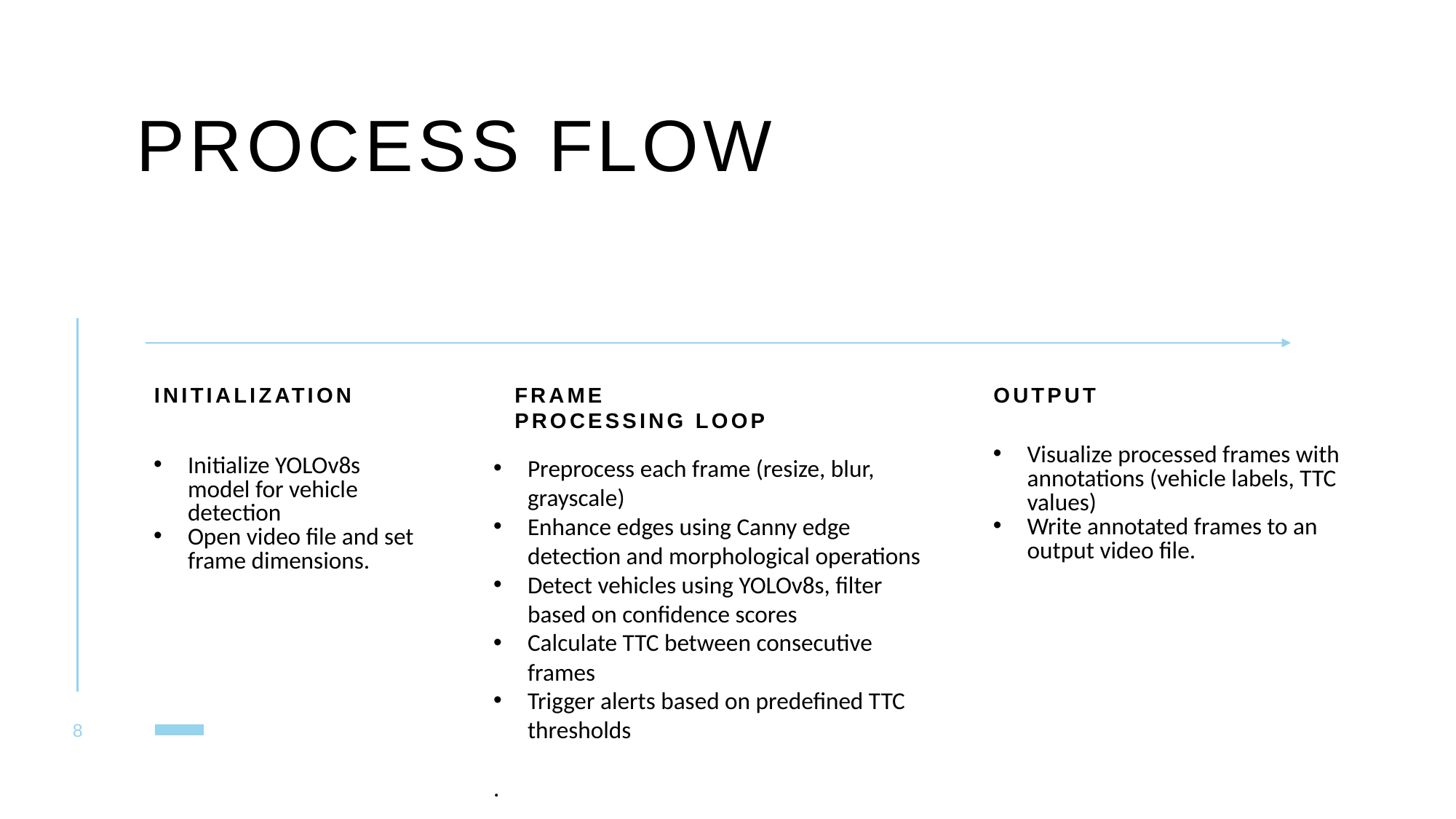

# Process flow

Initialization
Frame Processing Loop
Output
Visualize processed frames with annotations (vehicle labels, TTC values)
Write annotated frames to an output video file.
Preprocess each frame (resize, blur, grayscale)
Enhance edges using Canny edge detection and morphological operations
Detect vehicles using YOLOv8s, filter based on confidence scores
Calculate TTC between consecutive frames
Trigger alerts based on predefined TTC thresholds
.
Initialize YOLOv8s model for vehicle detection
Open video file and set frame dimensions.

8